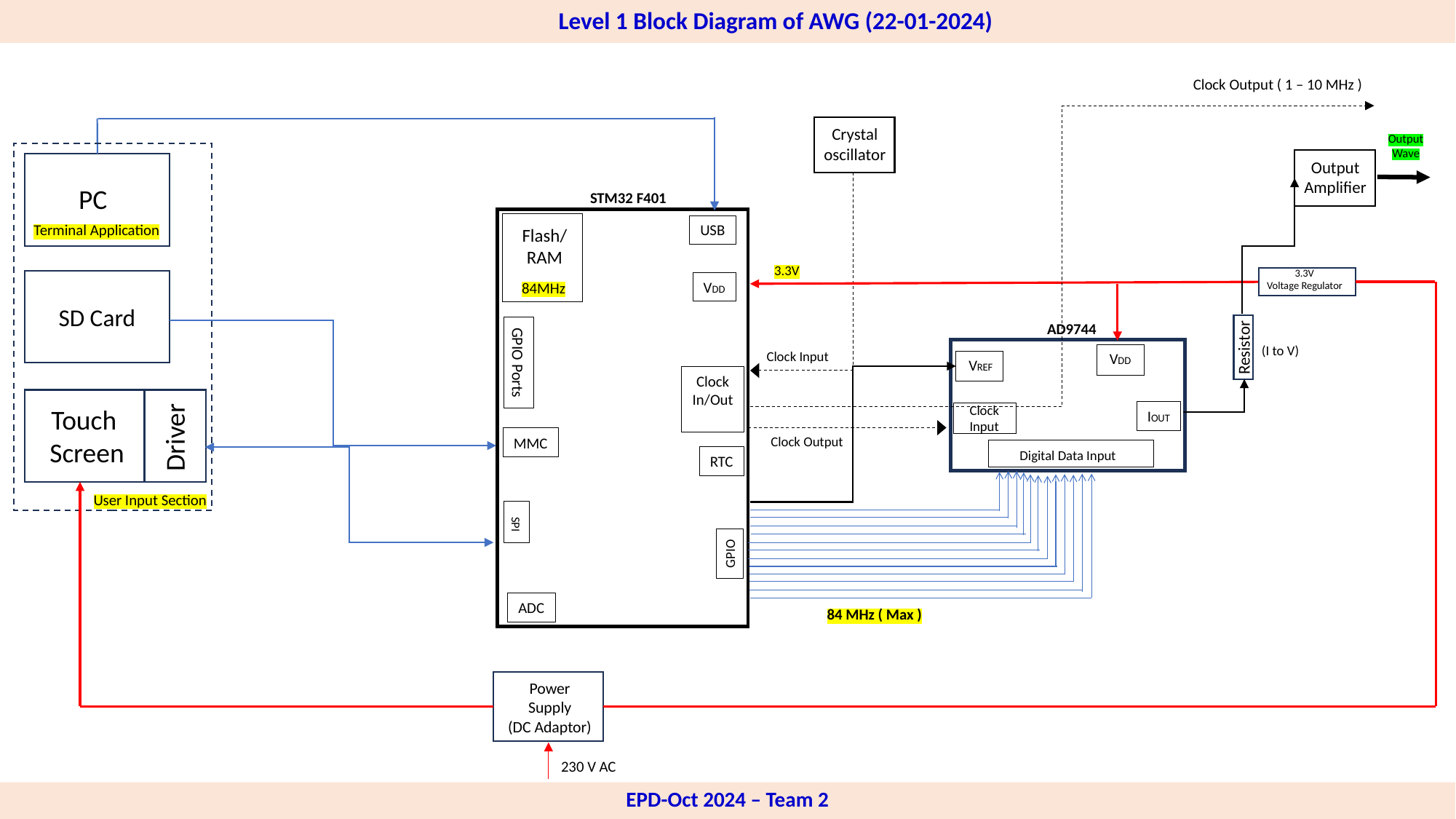

Level 1 Block Diagram of AWG (22-01-2024)
Clock Output ( 1 – 10 MHz )

PC

SD Card

Touch
Screen
Driver
User Input Section
Crystal
oscillator
Output
Wave

Output
Amplifier
STM32 F401

USB
Flash/
RAM
VDD
GPIO Ports
Clock
In/Out

MMC
RTC
  SPI
GPIO
ADC
Terminal Application
3.3V
3.3V
Voltage Regulator
3.3
84MHz
AD9744

VDD

VREF

Clock
Input
IOUT

Digital Data Input

Resistor
(I to V)
Clock Input
Clock Output
84 MHz ( Max )

Power
Supply
(DC Adaptor)
230 V AC